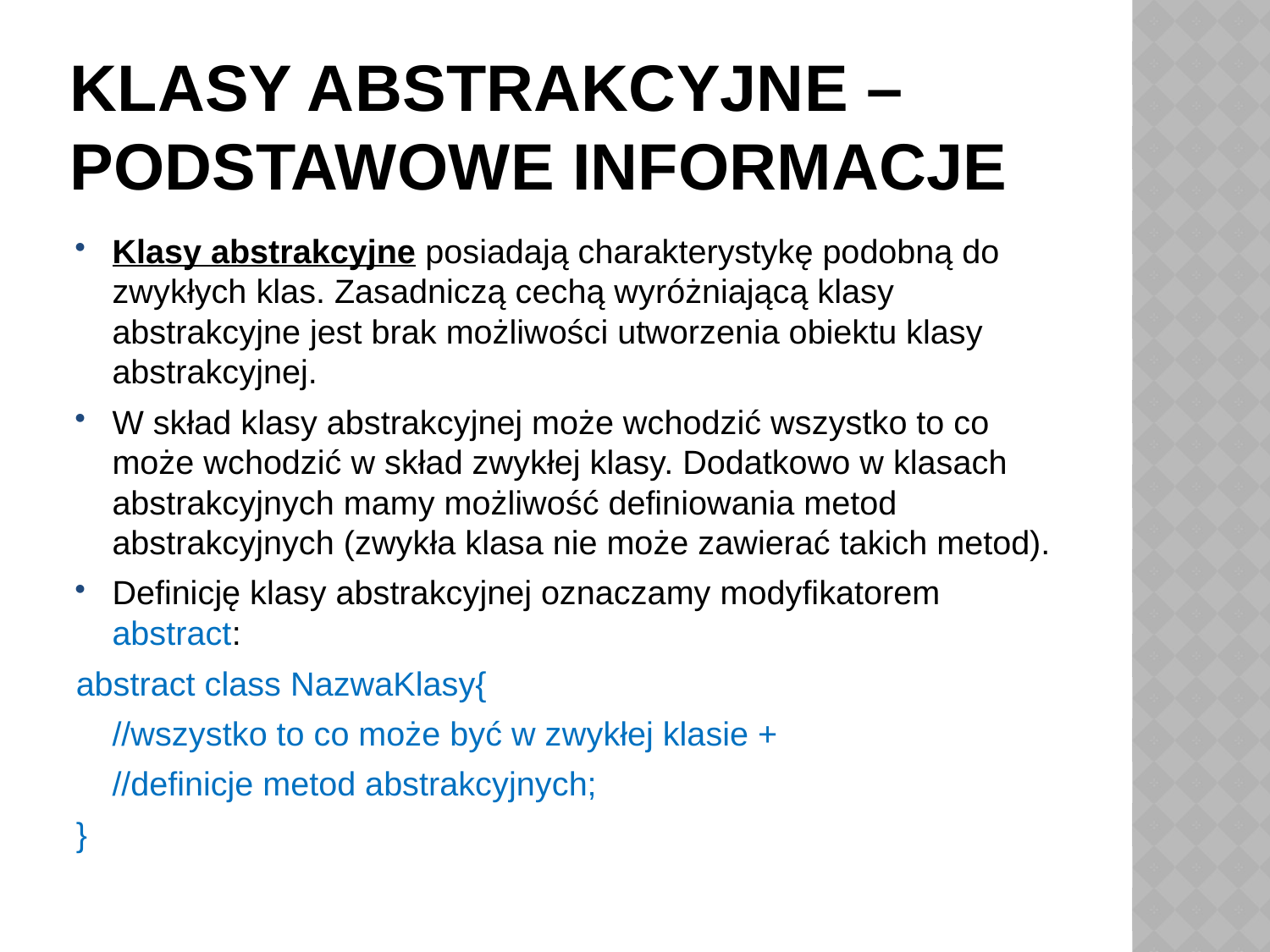

# Klasy abstrakcyjne – podstawowe informacje
Klasy abstrakcyjne posiadają charakterystykę podobną do zwykłych klas. Zasadniczą cechą wyróżniającą klasy abstrakcyjne jest brak możliwości utworzenia obiektu klasy abstrakcyjnej.
W skład klasy abstrakcyjnej może wchodzić wszystko to co może wchodzić w skład zwykłej klasy. Dodatkowo w klasach abstrakcyjnych mamy możliwość definiowania metod abstrakcyjnych (zwykła klasa nie może zawierać takich metod).
Definicję klasy abstrakcyjnej oznaczamy modyfikatorem abstract:
abstract class NazwaKlasy{
	//wszystko to co może być w zwykłej klasie +
	//definicje metod abstrakcyjnych;
}